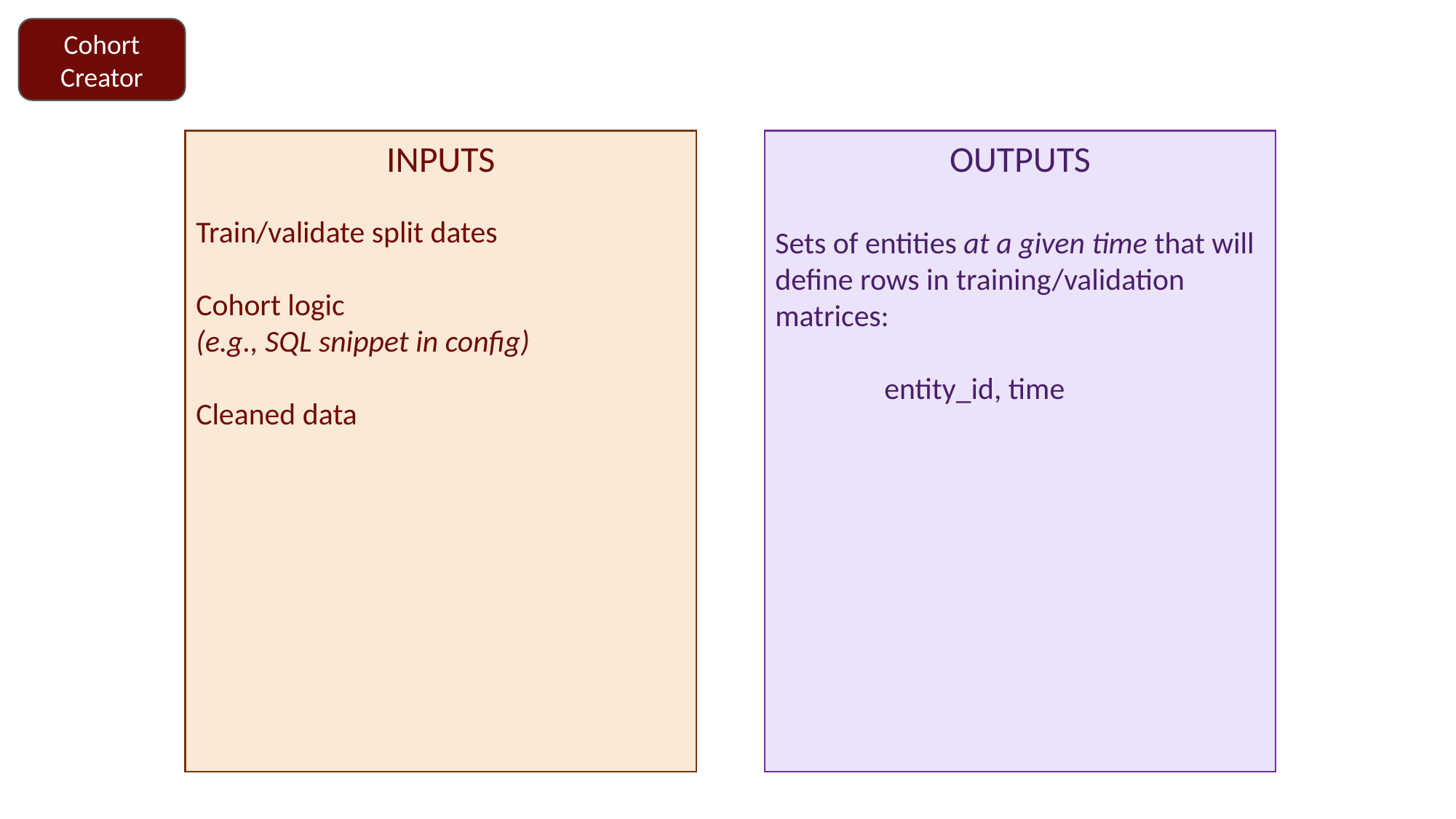

Cohort Creator
INPUTS

Train/validate split dates

Cohort logic
(e.g., SQL snippet in config)

Cleaned data
OUTPUTS

Sets of entities at a given time that will define rows in training/validation matrices:

	entity_id, time